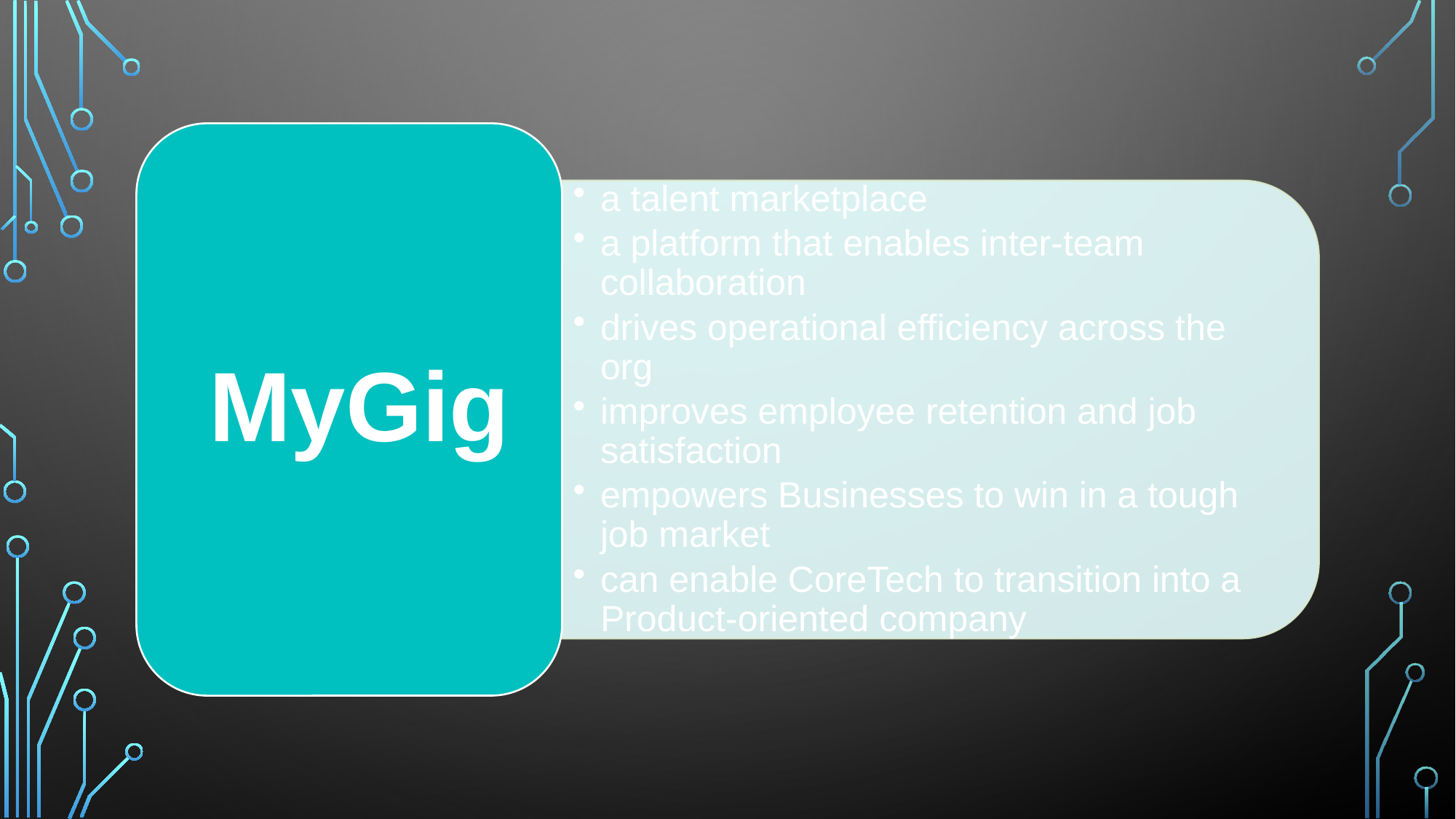

a talent marketplace
a platform that enables inter-team collaboration
drives operational efficiency across the org
improves employee retention and job satisfaction
empowers Businesses to win in a tough job market
can enable CoreTech to transition into a Product-oriented company
MyGig